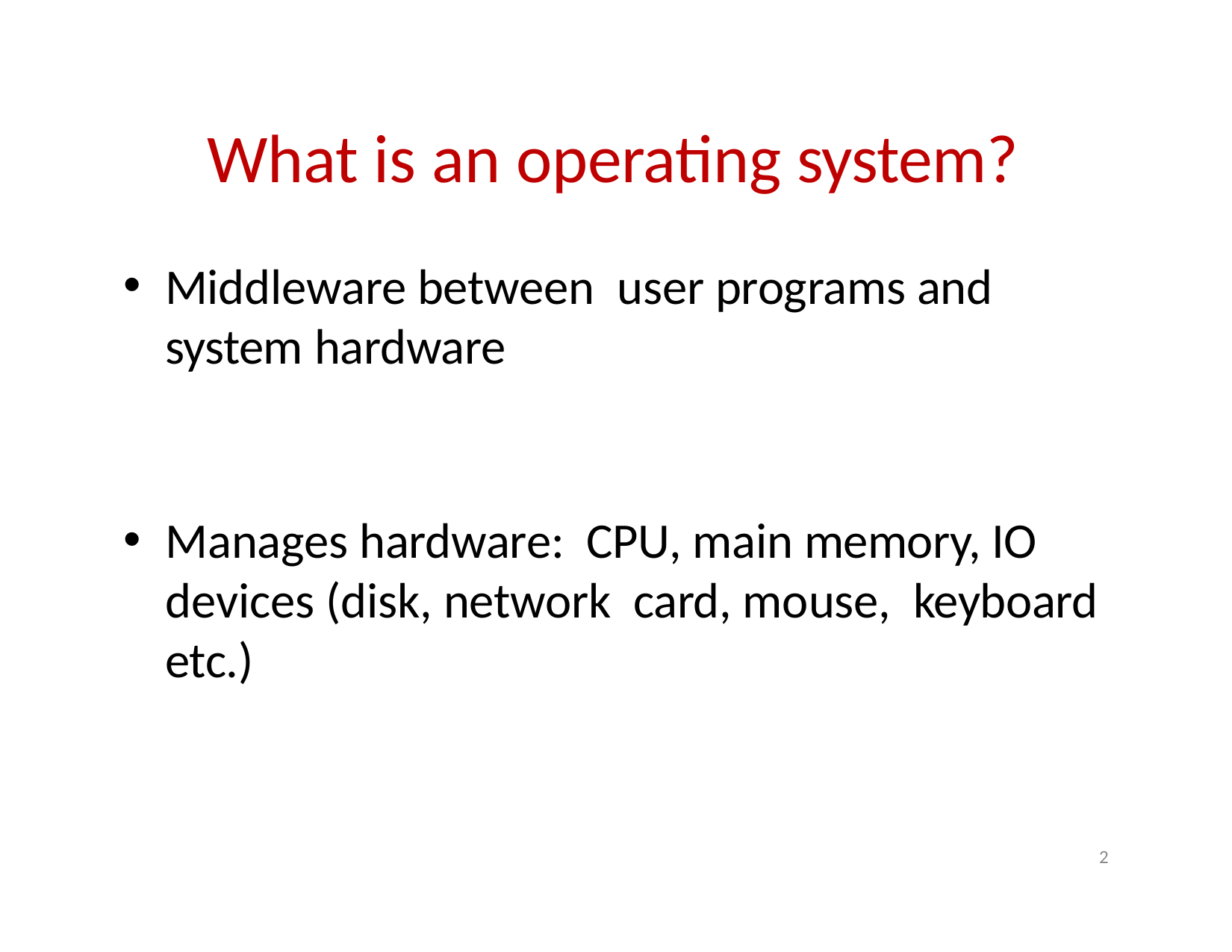

# What is an operating system?
Middleware between  user programs and  system hardware

Manages hardware:  CPU, main memory, IO  devices (disk, network  card, mouse,  keyboard etc.)
2